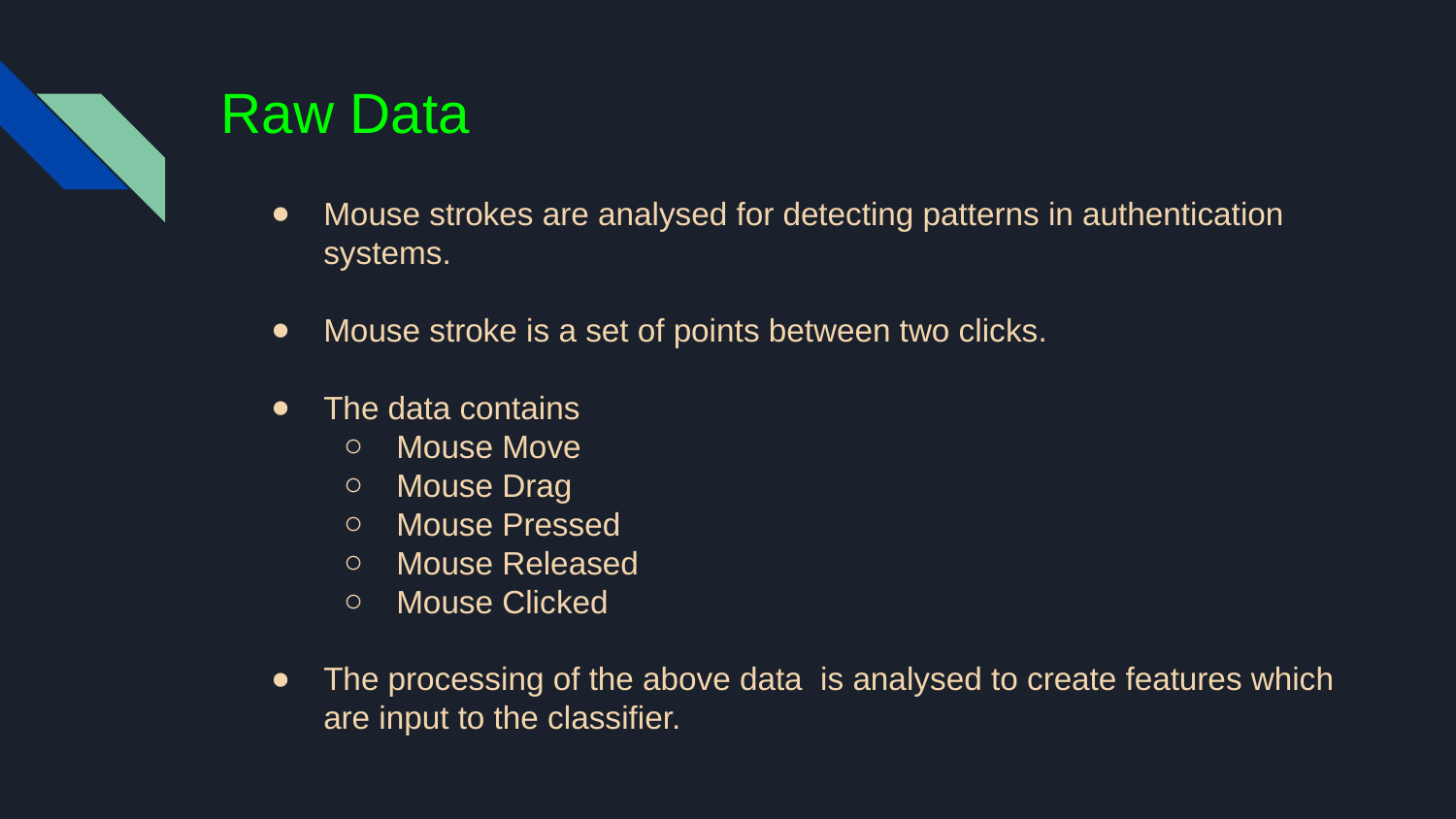

# Raw Data
Mouse strokes are analysed for detecting patterns in authentication systems.

Mouse stroke is a set of points between two clicks.

The data contains
Mouse Move
Mouse Drag
Mouse Pressed
Mouse Released
Mouse Clicked

The processing of the above data  is analysed to create features which are input to the classifier.